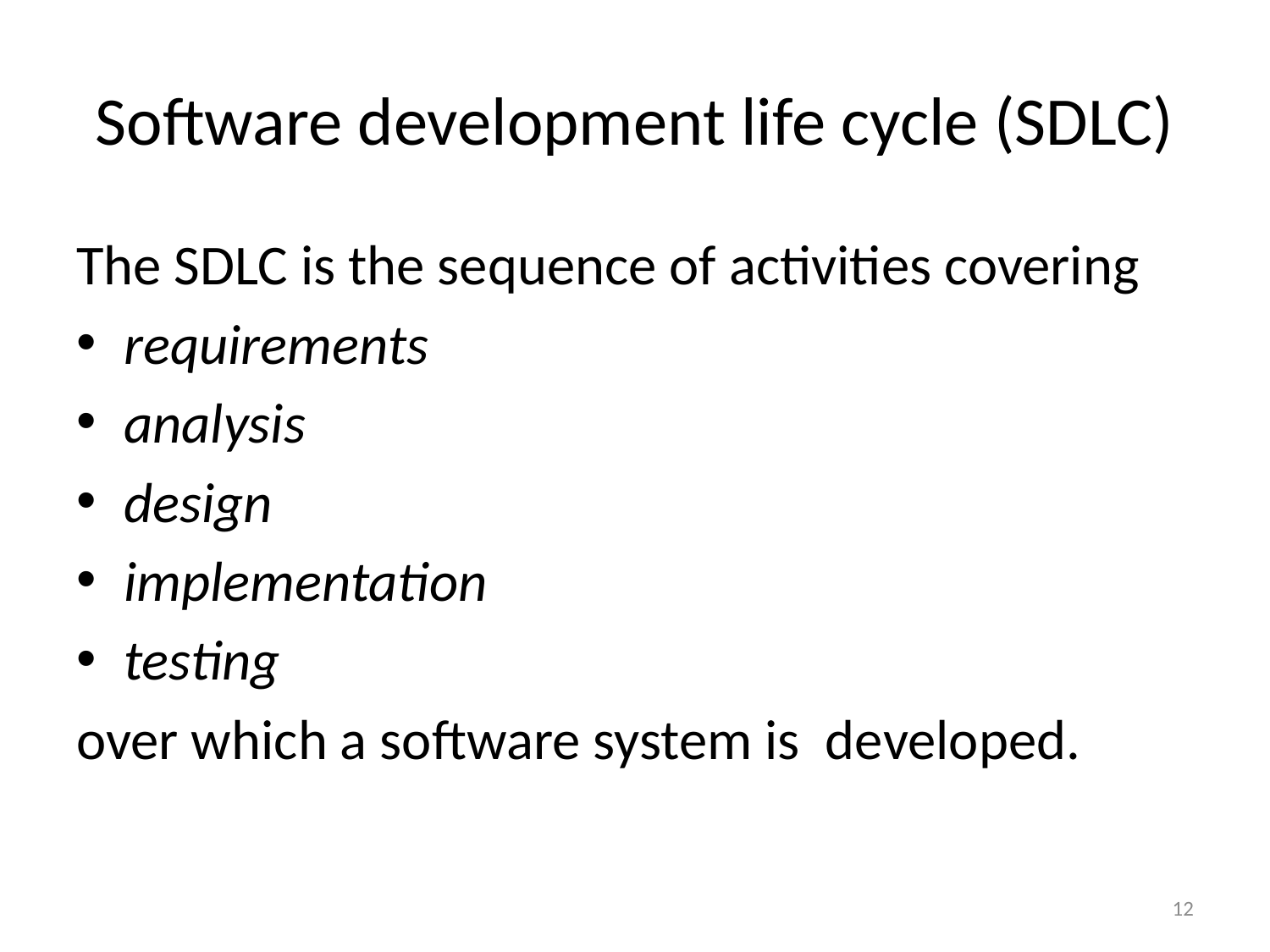

# Software development life cycle (SDLC)
The SDLC is the sequence of activities covering
requirements
analysis
design
implementation
testing
over which a software system is  developed.
12